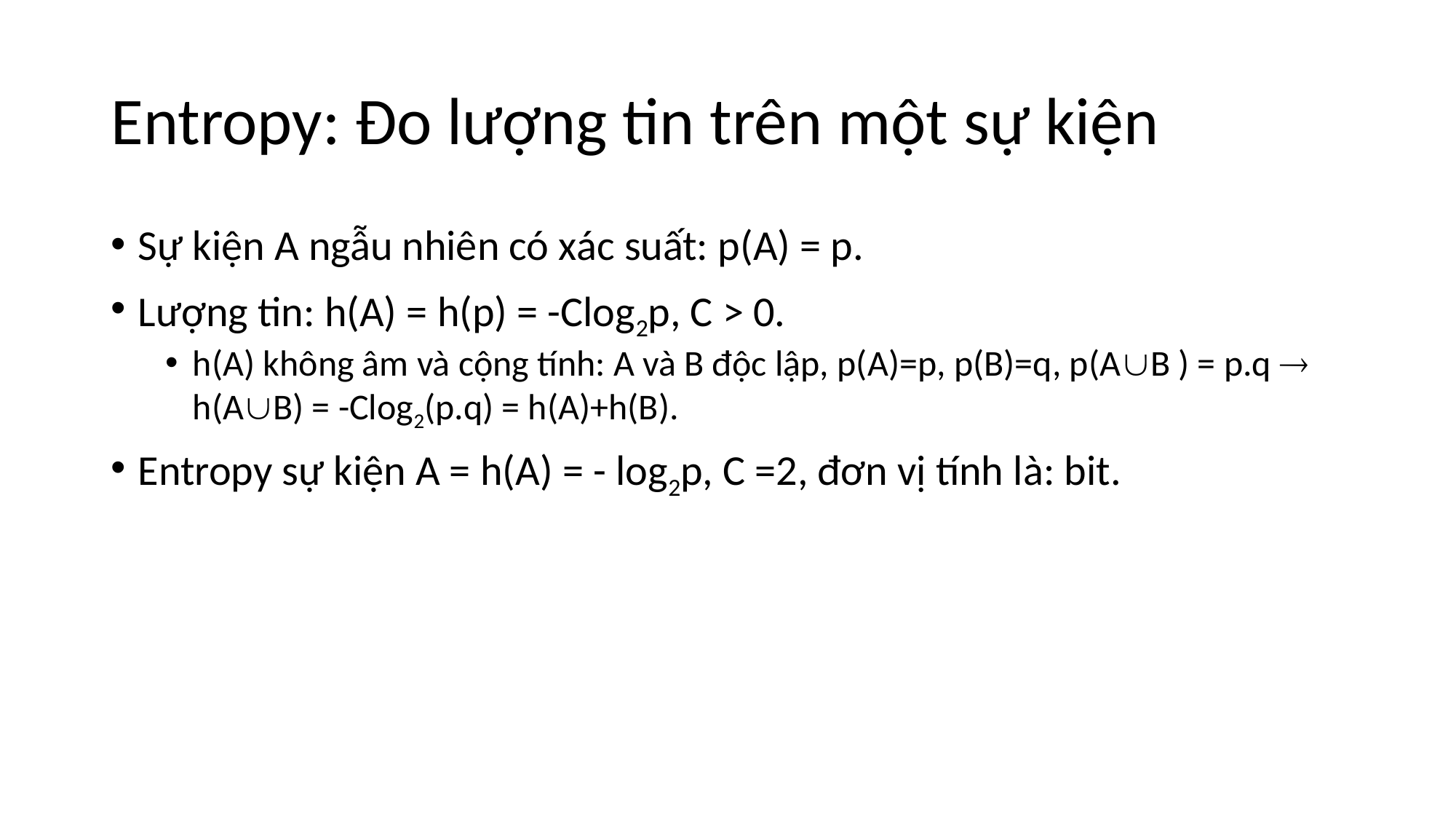

# Entropy: Đo lượng tin trên một sự kiện
Sự kiện A ngẫu nhiên có xác suất: p(A) = p.
Lượng tin: h(A) = h(p) = -Clog2p, C > 0.
h(A) không âm và cộng tính: A và B độc lập, p(A)=p, p(B)=q, p(A∪B ) = p.q → h(A∪B) = -Clog2(p.q) = h(A)+h(B).
Entropy sự kiện A = h(A) = - log2p, C =2, đơn vị tính là: bit.